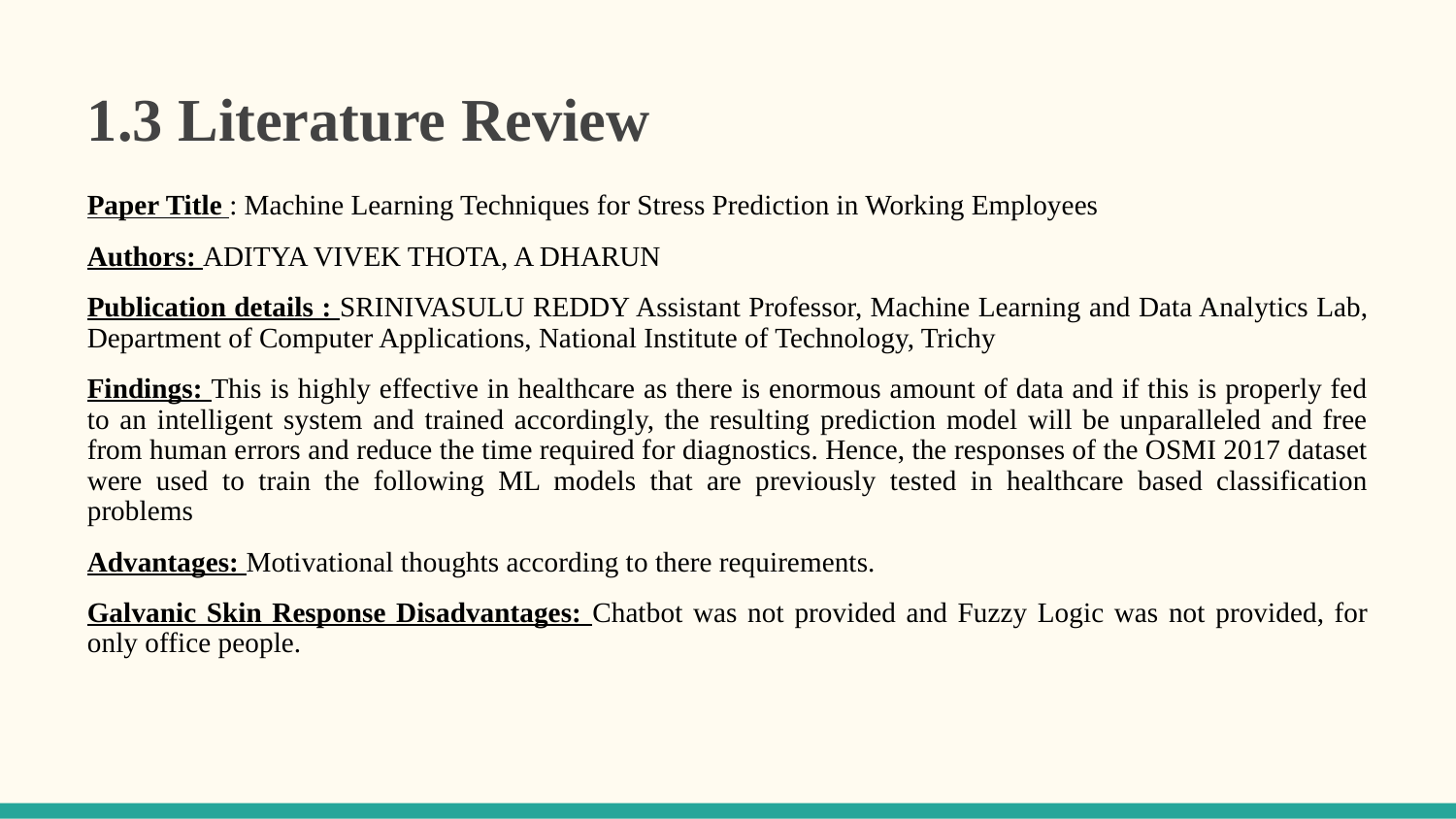

1.3 Literature Review
Paper Title : Machine Learning Techniques for Stress Prediction in Working Employees
Authors: ADITYA VIVEK THOTA, A DHARUN
Publication details : SRINIVASULU REDDY Assistant Professor, Machine Learning and Data Analytics Lab, Department of Computer Applications, National Institute of Technology, Trichy
Findings: This is highly effective in healthcare as there is enormous amount of data and if this is properly fed to an intelligent system and trained accordingly, the resulting prediction model will be unparalleled and free from human errors and reduce the time required for diagnostics. Hence, the responses of the OSMI 2017 dataset were used to train the following ML models that are previously tested in healthcare based classification problems
Advantages: Motivational thoughts according to there requirements.
Galvanic Skin Response Disadvantages: Chatbot was not provided and Fuzzy Logic was not provided, for only office people.